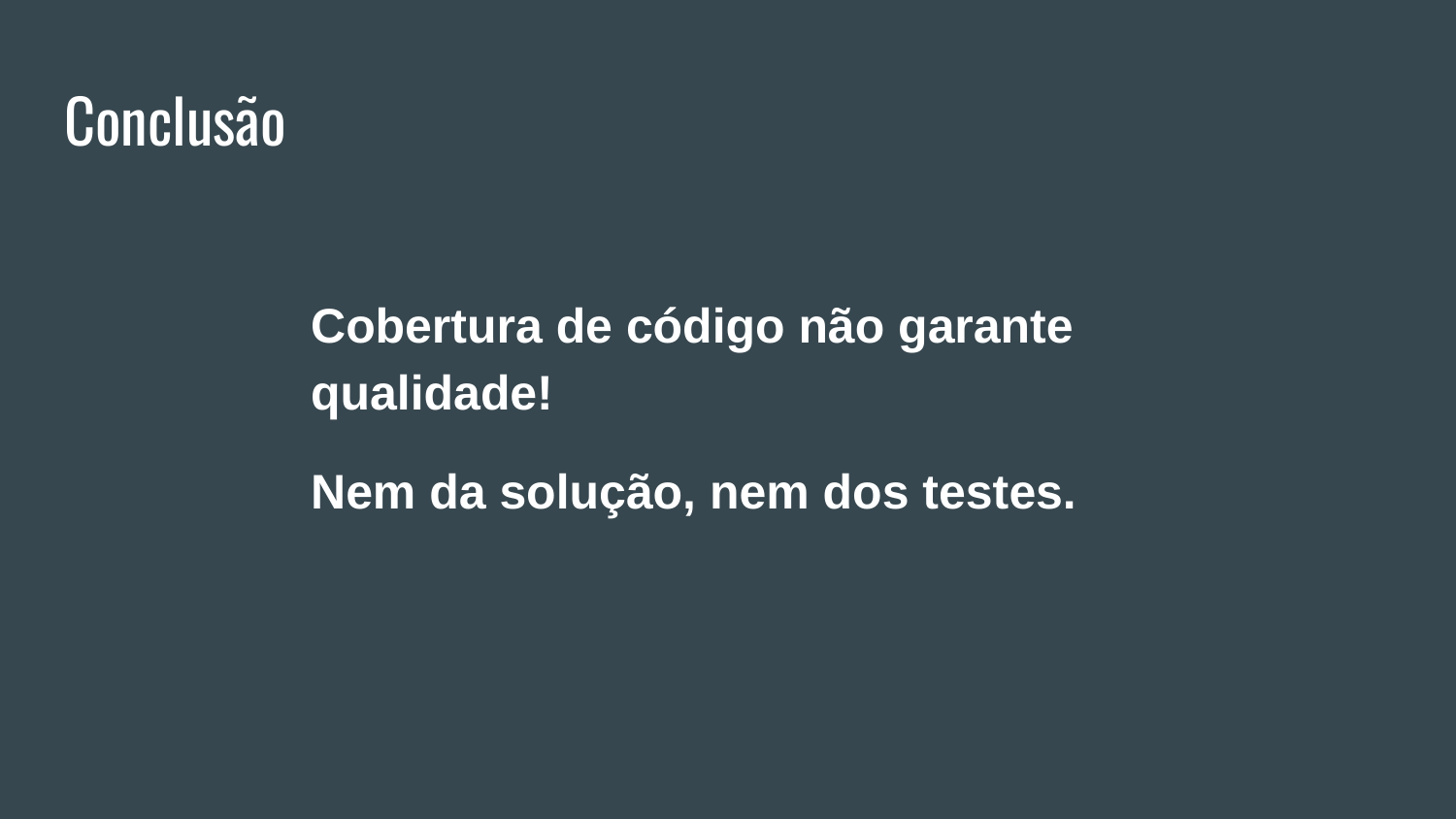

# Conclusão
Cobertura de código não garante qualidade!
Nem da solução, nem dos testes.